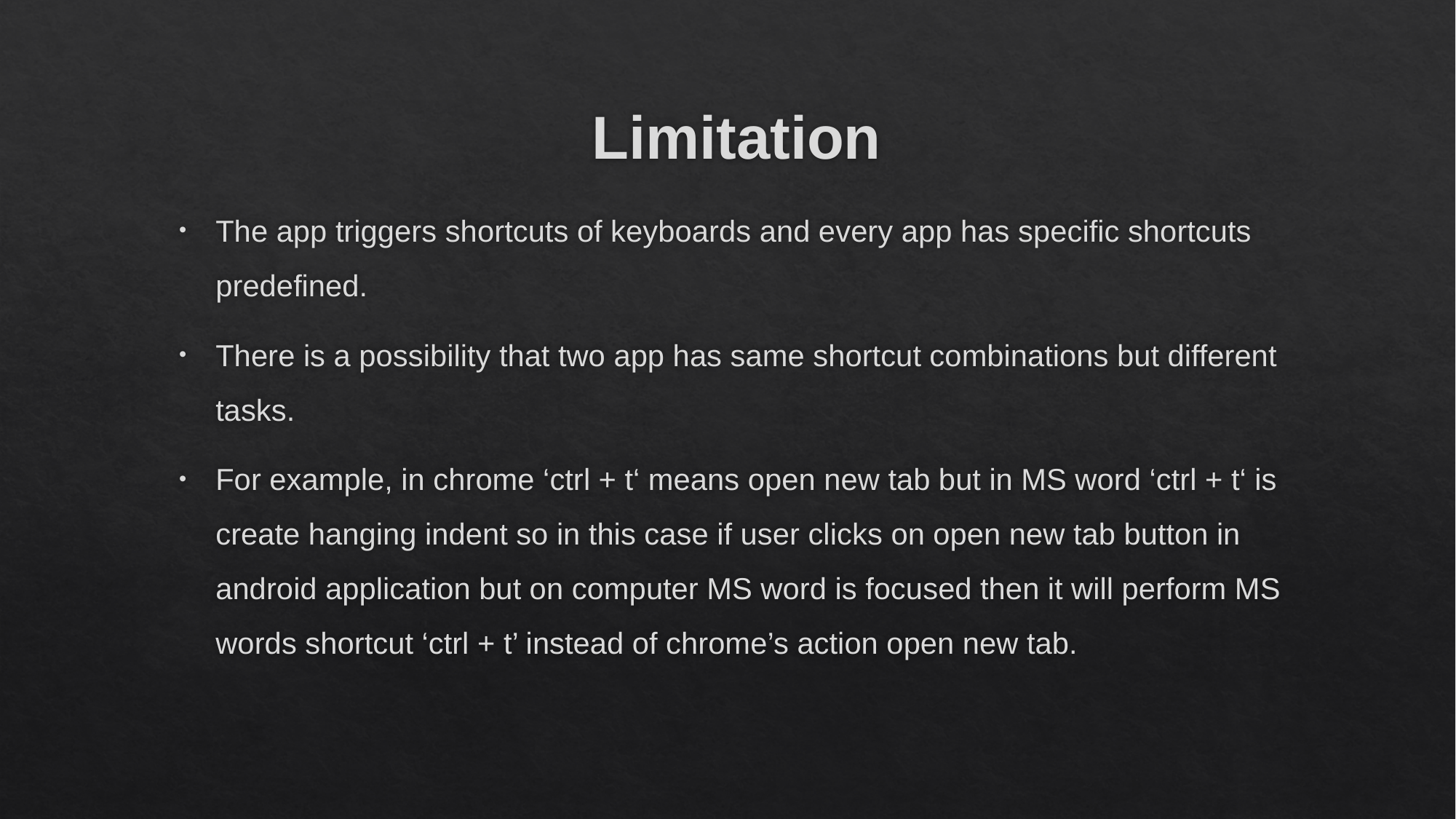

# Limitation
The app triggers shortcuts of keyboards and every app has specific shortcuts predefined.
There is a possibility that two app has same shortcut combinations but different tasks.
For example, in chrome ‘ctrl + t‘ means open new tab but in MS word ‘ctrl + t‘ is create hanging indent so in this case if user clicks on open new tab button in android application but on computer MS word is focused then it will perform MS words shortcut ‘ctrl + t’ instead of chrome’s action open new tab.